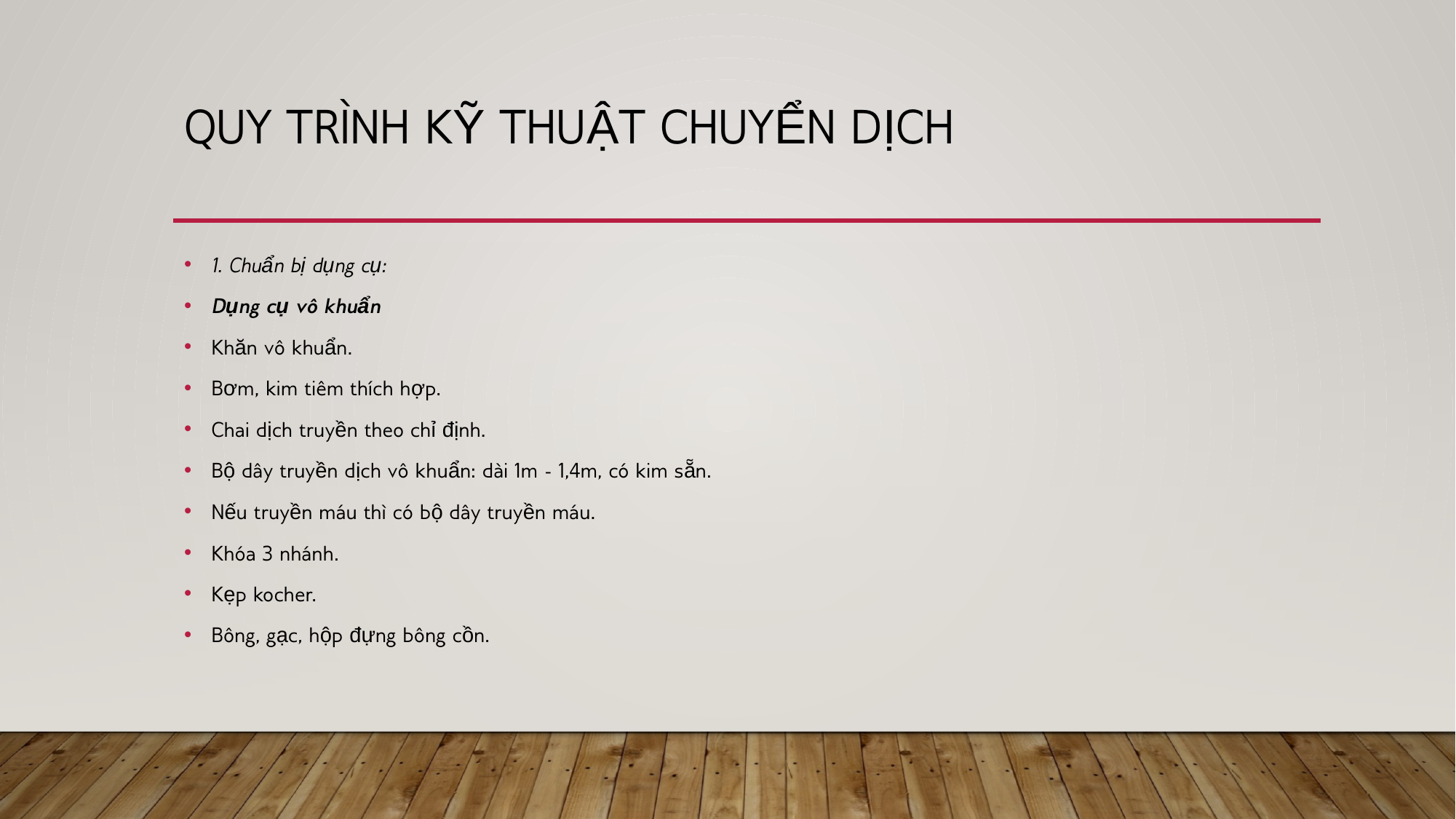

# Quy trình kỹ thuật chuyển dịch
1. Chuẩn bị dụng cụ:
Dụng cụ vô khuẩn
Khăn vô khuẩn.
Bơm, kim tiêm thích hợp.
Chai dịch truyền theo chỉ định.
Bộ dây truyền dịch vô khuẩn: dài 1m - 1,4m, có kim sẵn.
Nếu truyền máu thì có bộ dây truyền máu.
Khóa 3 nhánh.
Kẹp kocher.
Bông, gạc, hộp đựng bông cồn.